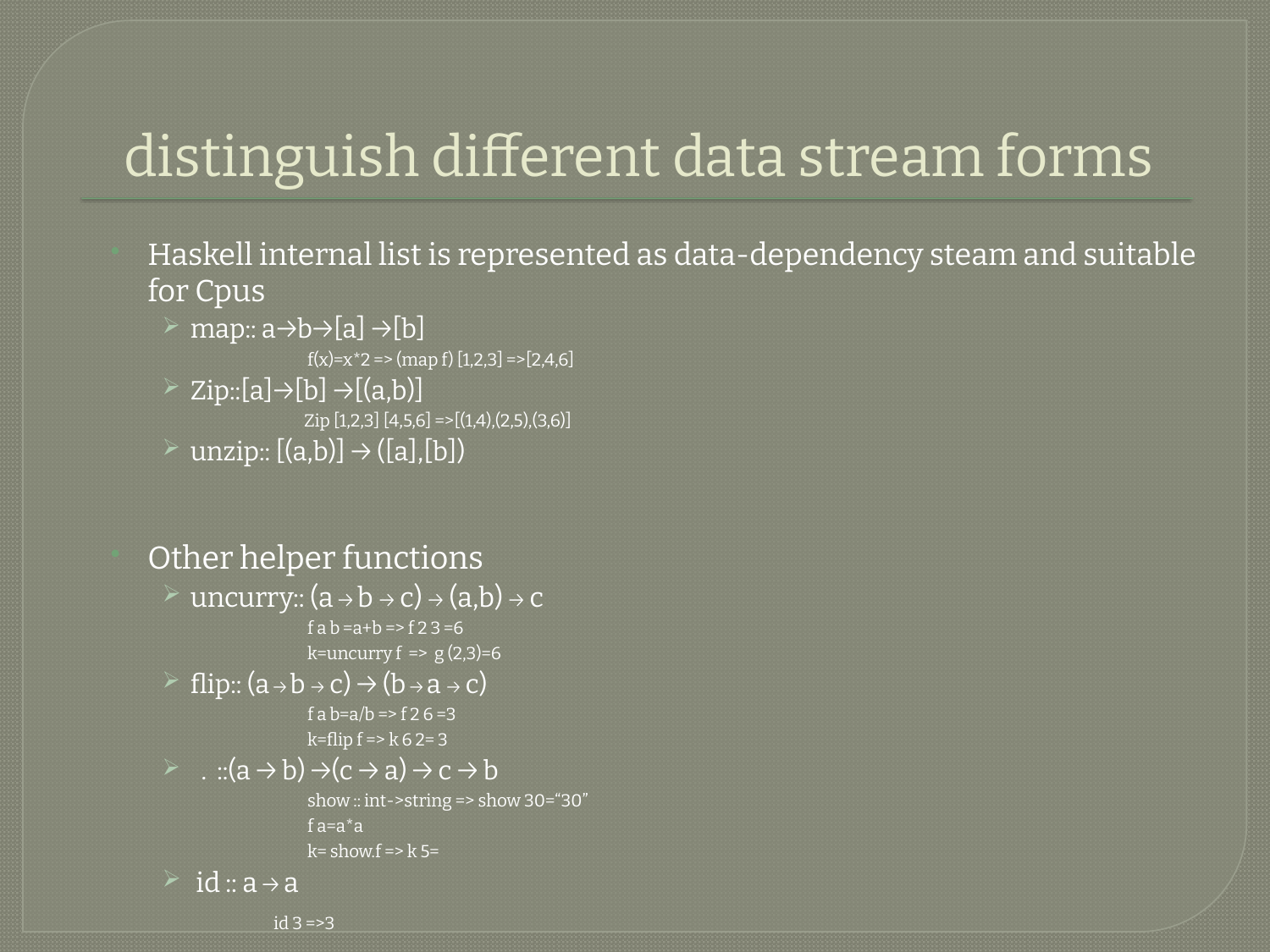

# distinguish different data stream forms
Haskell internal list is represented as data-dependency steam and suitable for Cpus
map:: a→b→[a] →[b]
 f(x)=x*2 => (map f) [1,2,3] =>[2,4,6]
Zip::[a]→[b] →[(a,b)]
Zip [1,2,3] [4,5,6] =>[(1,4),(2,5),(3,6)]
unzip:: [(a,b)] → ([a],[b])

Other helper functions
uncurry:: (a → b → c) → (a,b) → c
 f a b =a+b => f 2 3 =6
 k=uncurry f  =>  g (2,3)=6
flip:: (a → b → c) → (b → a → c)
 f a b=a/b => f 2 6 =3
 k=flip f => k 6 2= 3
  .  ::(a → b) →(c → a) → c → b
 show :: int->string => show 30=“30”
 f a=a*a
 k= show.f => k 5=
 id :: a → a
                          id 3 =>3